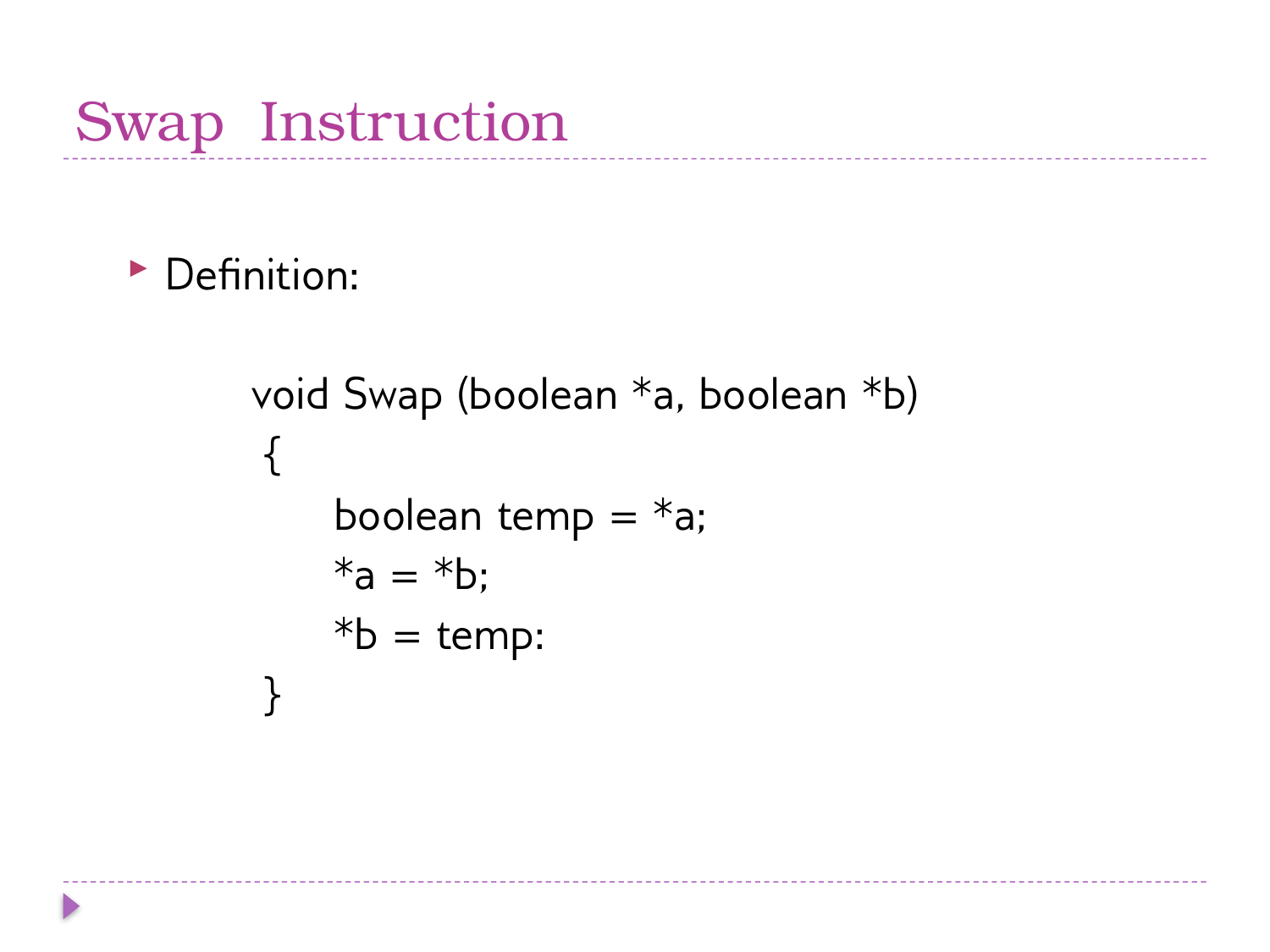

# Swap  Instruction

Definition:

         void Swap (boolean *a, boolean *b)
          {
               boolean temp = *a;
               *a = *b;
               *b = temp:
          }